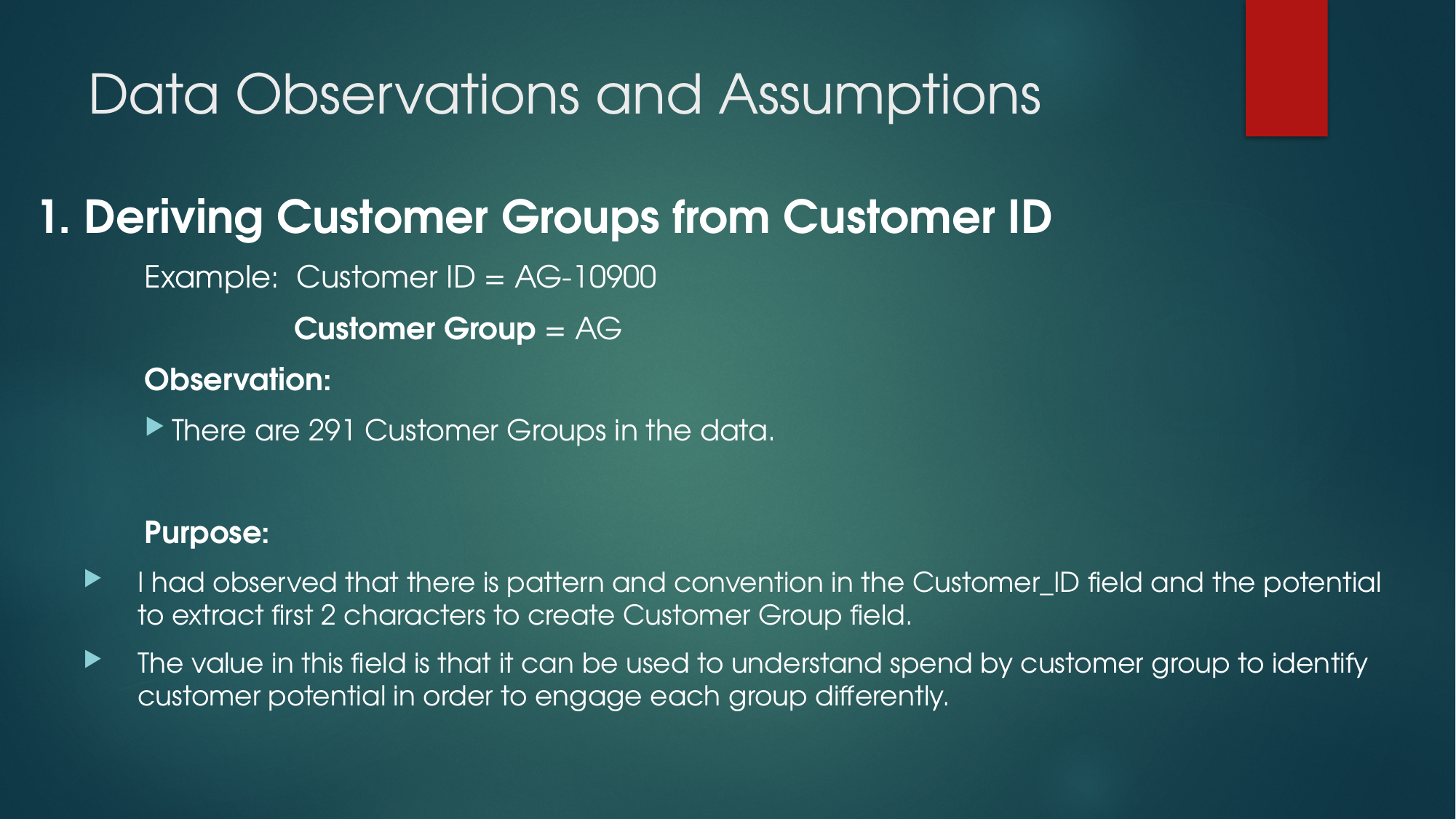

# Data Observations and Assumptions
1. Deriving Customer Groups from Customer ID
	Example:  Customer ID = AG-10900
	      Customer Group = AG
	Observation:
There are 291 Customer Groups in the data.

	Purpose:
I had observed that there is pattern and convention in the Customer_ID field and the potential to extract first 2 characters to create Customer Group field.
The value in this field is that it can be used to understand spend by customer group to identify customer potential in order to engage each group differently.